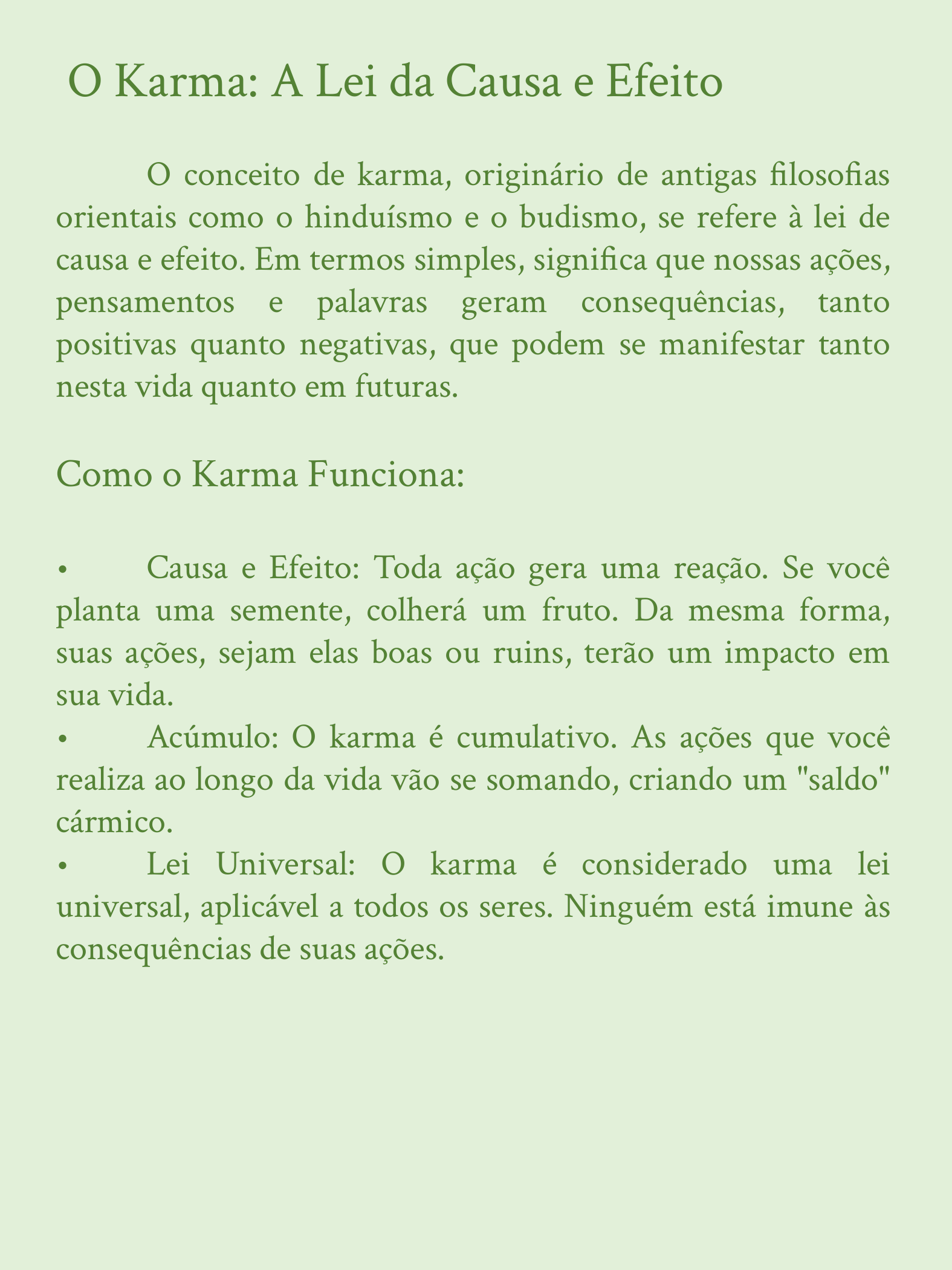

O Karma: A Lei da Causa e Efeito
	O conceito de karma, originário de antigas filosofias orientais como o hinduísmo e o budismo, se refere à lei de causa e efeito. Em termos simples, significa que nossas ações, pensamentos e palavras geram consequências, tanto positivas quanto negativas, que podem se manifestar tanto nesta vida quanto em futuras.

Como o Karma Funciona:

•	Causa e Efeito: Toda ação gera uma reação. Se você planta uma semente, colherá um fruto. Da mesma forma, suas ações, sejam elas boas ou ruins, terão um impacto em sua vida.
•	Acúmulo: O karma é cumulativo. As ações que você realiza ao longo da vida vão se somando, criando um "saldo" cármico.
•	Lei Universal: O karma é considerado uma lei universal, aplicável a todos os seres. Ninguém está imune às consequências de suas ações.